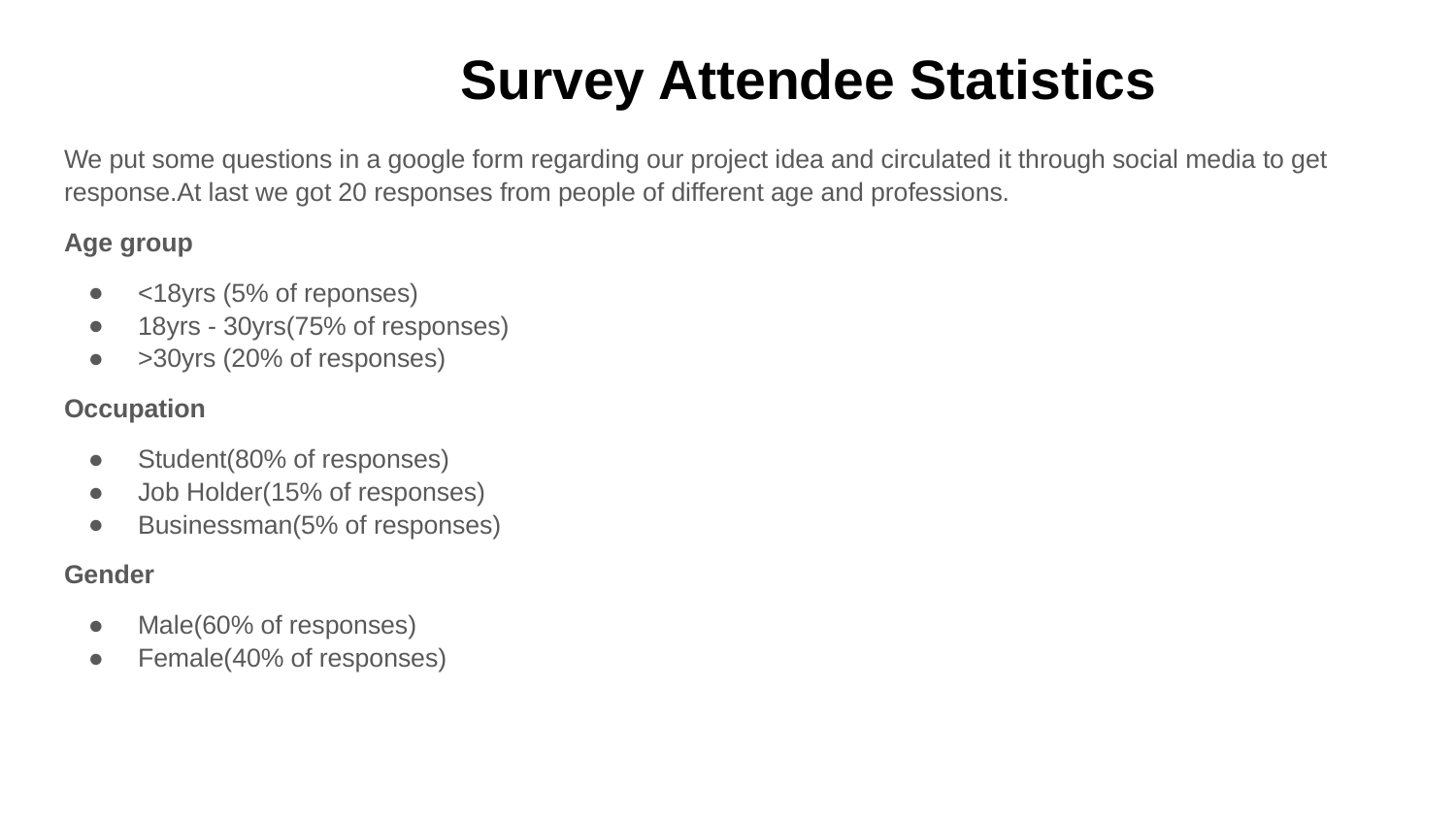

# Survey Attendee Statistics
We put some questions in a google form regarding our project idea and circulated it through social media to get response.At last we got 20 responses from people of different age and professions.
Age group
<18yrs (5% of reponses)
18yrs - 30yrs(75% of responses)
>30yrs (20% of responses)
Occupation
Student(80% of responses)
Job Holder(15% of responses)
Businessman(5% of responses)
Gender
Male(60% of responses)
Female(40% of responses)